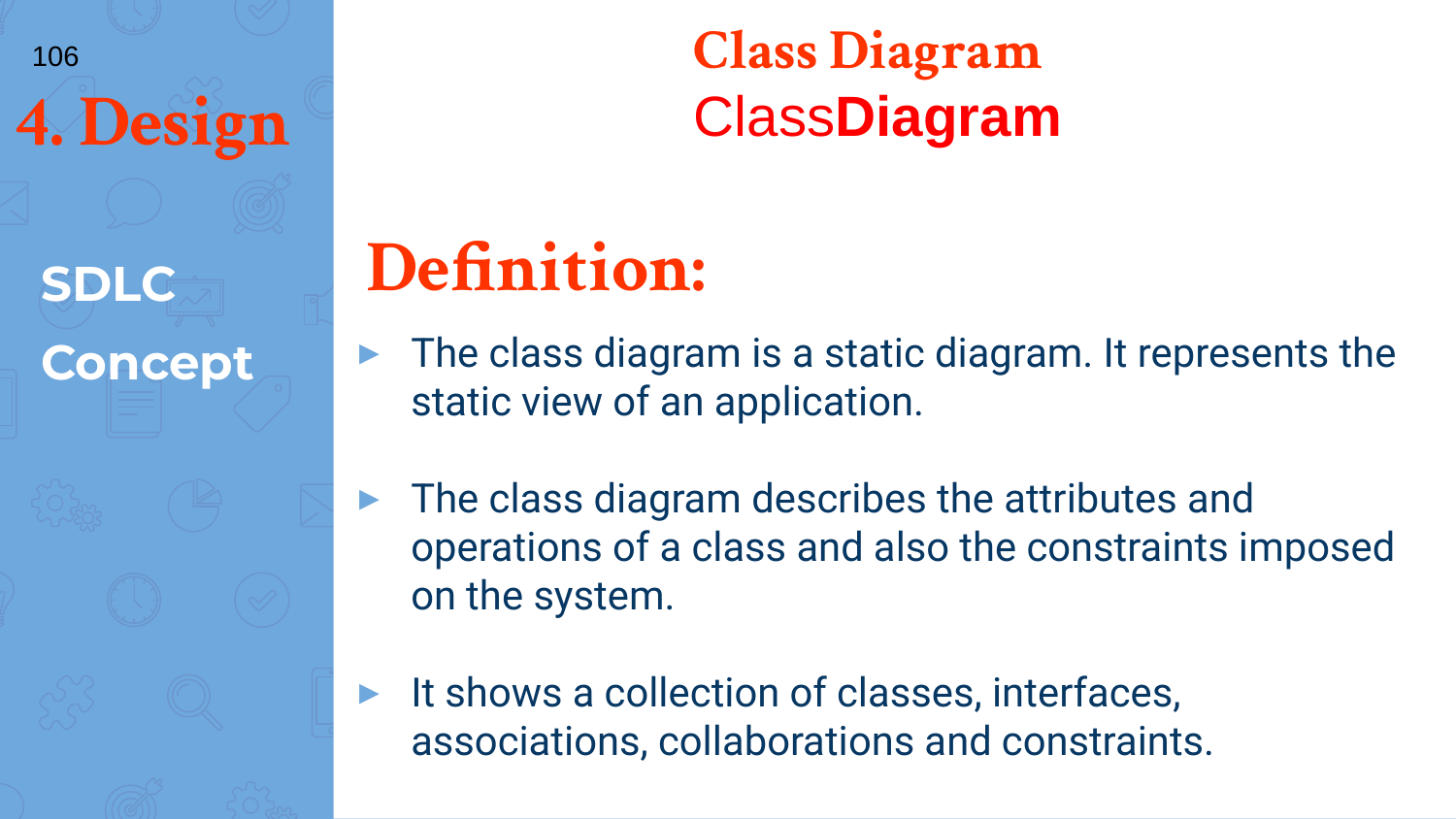

Class Diagram
ClassDiagram
106
4. Design
Definition:
SDLC
Concept
The class diagram is a static diagram. It represents the static view of an application.

The class diagram describes the attributes and operations of a class and also the constraints imposed on the system.

It shows a collection of classes, interfaces, associations, collaborations and constraints.